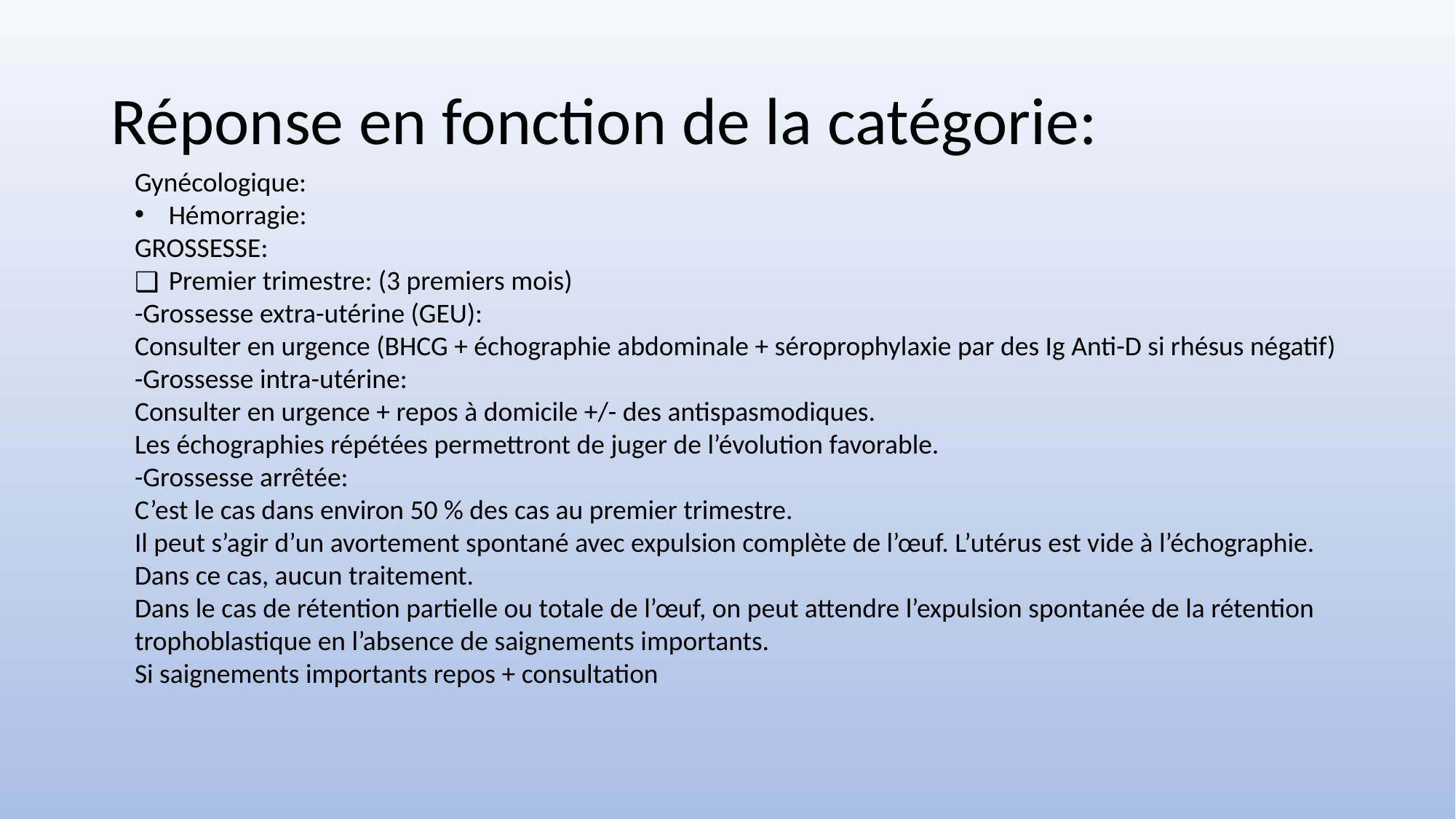

# Réponse en fonction de la catégorie:
Gynécologique:
Hémorragie:
GROSSESSE:
Premier trimestre: (3 premiers mois)
-Grossesse extra-utérine (GEU):
Consulter en urgence (BHCG + échographie abdominale + séroprophylaxie par des Ig Anti-D si rhésus négatif)
-Grossesse intra-utérine:
Consulter en urgence + repos à domicile +/- des antispasmodiques.
Les échographies répétées permettront de juger de l’évolution favorable.
-Grossesse arrêtée:
C’est le cas dans environ 50 % des cas au premier trimestre.
Il peut s’agir d’un avortement spontané avec expulsion complète de l’œuf. L’utérus est vide à l’échographie. Dans ce cas, aucun traitement.
Dans le cas de rétention partielle ou totale de l’œuf, on peut attendre l’expulsion spontanée de la rétention trophoblastique en l’absence de saignements importants.
Si saignements importants repos + consultation